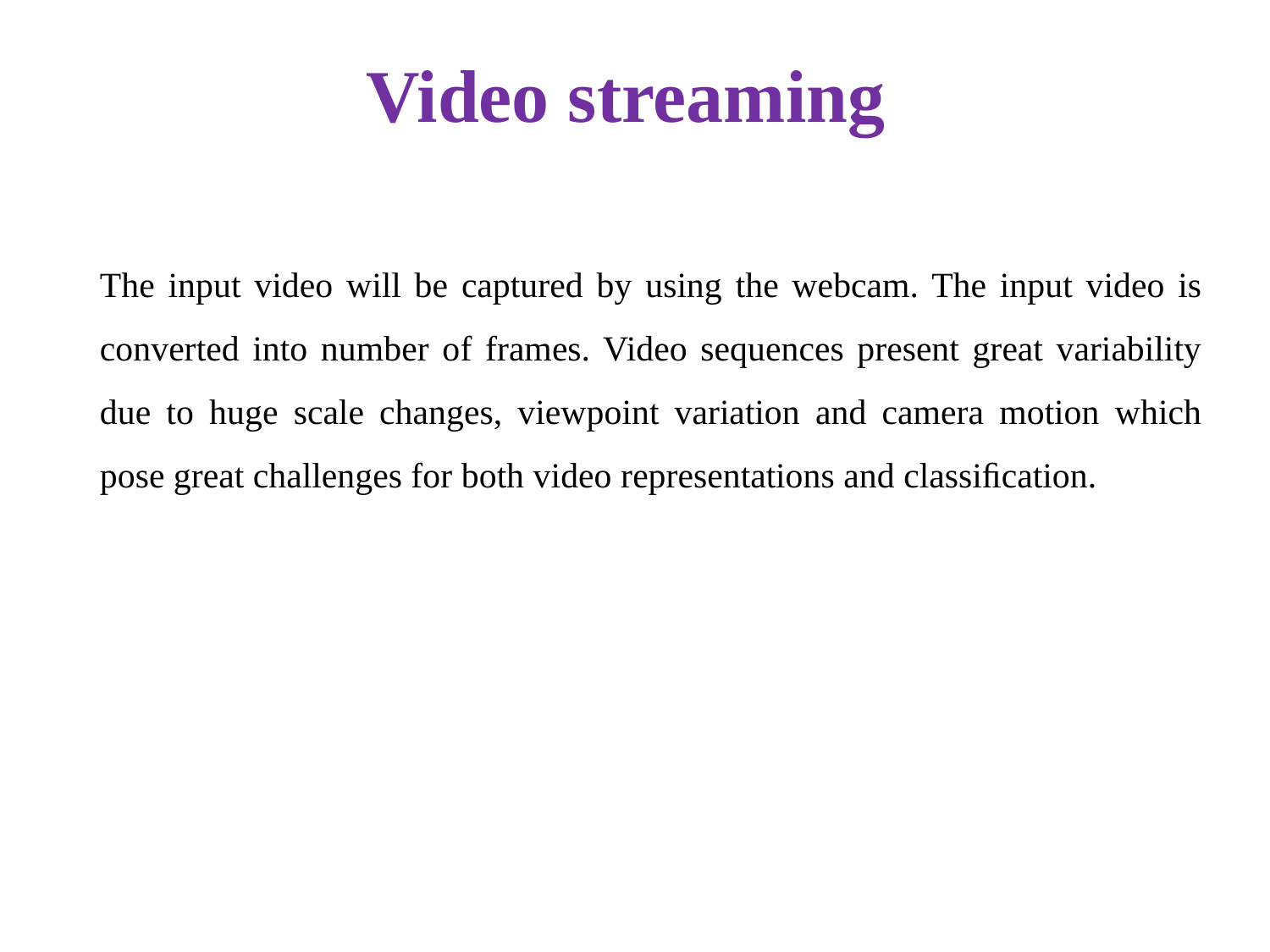

# Video streaming
The input video will be captured by using the webcam. The input video is converted into number of frames. Video sequences present great variability due to huge scale changes, viewpoint variation and camera motion which pose great challenges for both video representations and classiﬁcation.